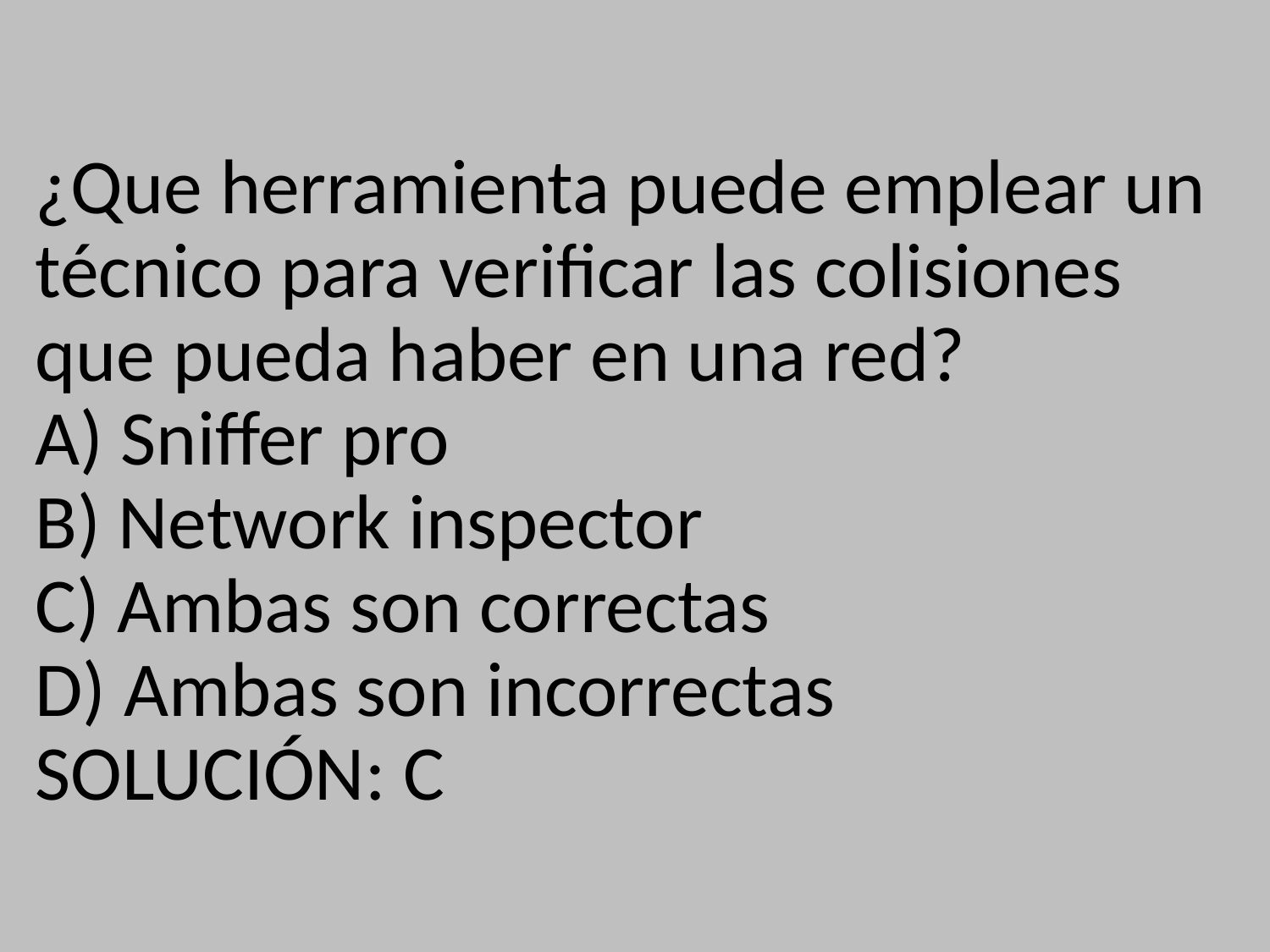

# ¿Que herramienta puede emplear un técnico para verificar las colisiones que pueda haber en una red? A) Sniffer pro B) Network inspector C) Ambas son correctas D) Ambas son incorrectas SOLUCIÓN: C